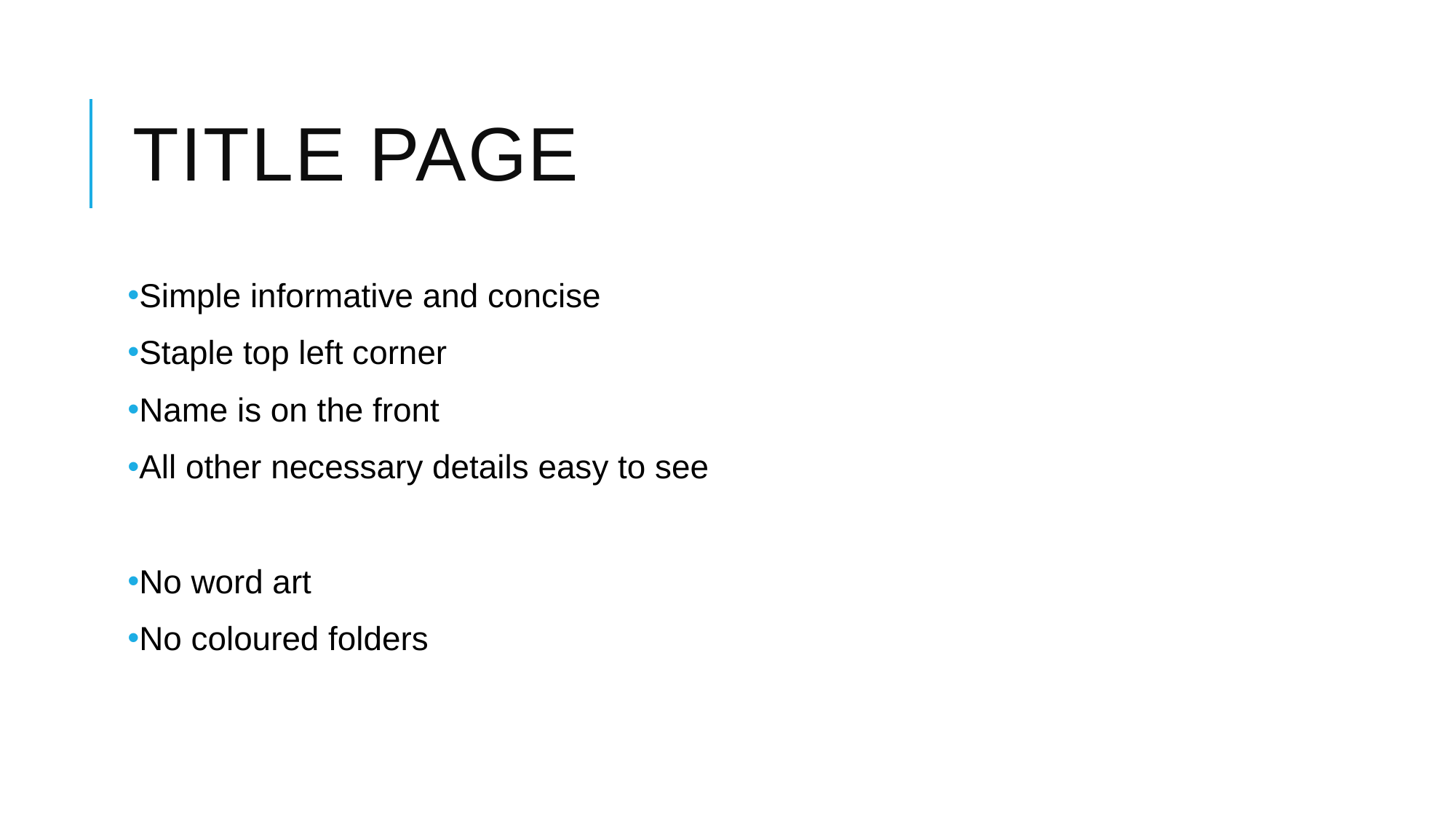

# Title page
Simple informative and concise
Staple top left corner
Name is on the front
All other necessary details easy to see

No word art
No coloured folders